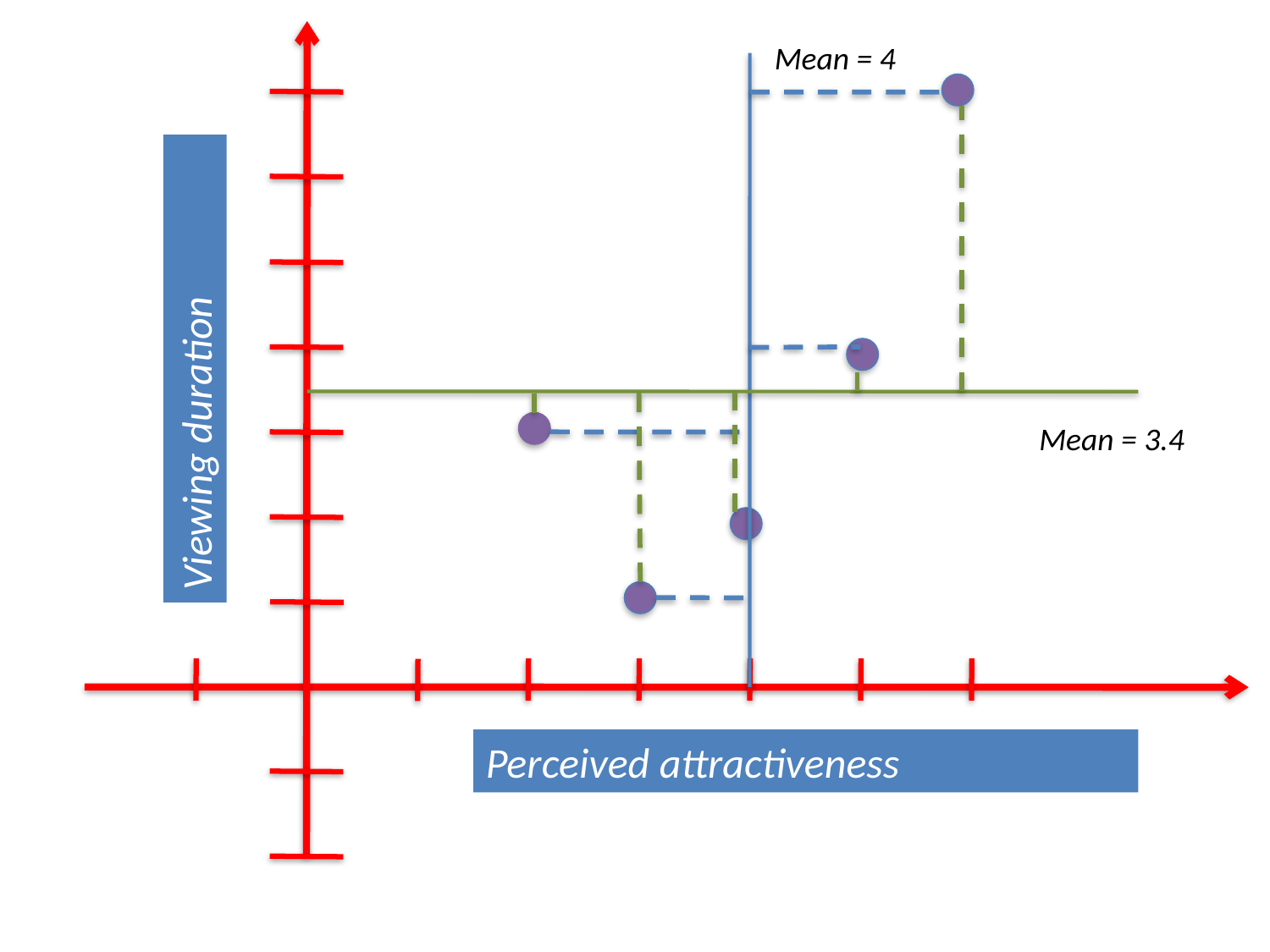

Viewing duration
Perceived attractiveness
Mean = 4

Mean = 3.4